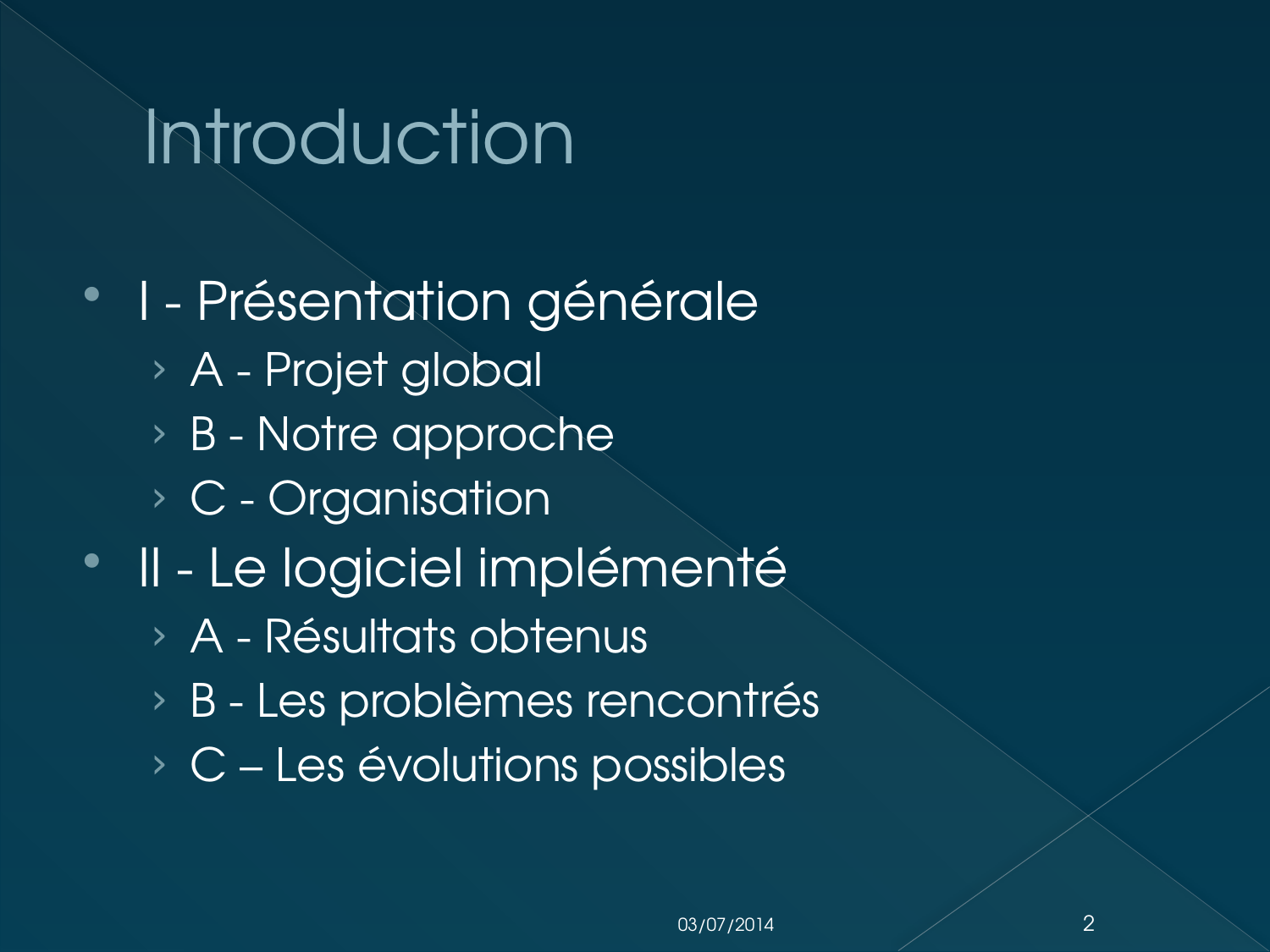

# Introduction
I - Présentation générale
A - Projet global
B - Notre approche
C - Organisation
II - Le logiciel implémenté
A - Résultats obtenus
B - Les problèmes rencontrés
C – Les évolutions possibles

03/07/2014
2